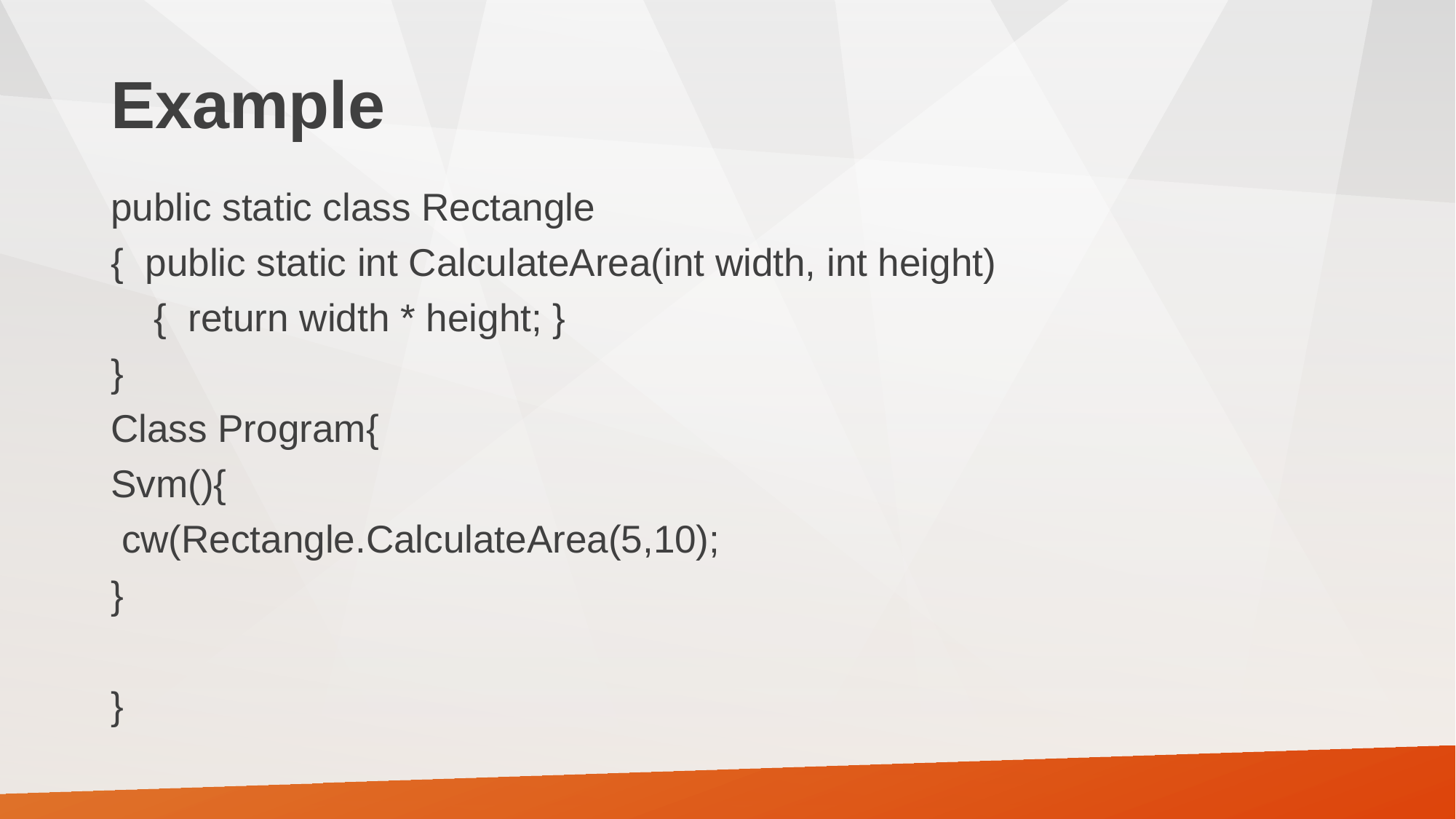

# Example
public static class Rectangle
{  public static int CalculateArea(int width, int height)
    {  return width * height; }
}
Class Program{
Svm(){
 cw(Rectangle.CalculateArea(5,10);
}

}